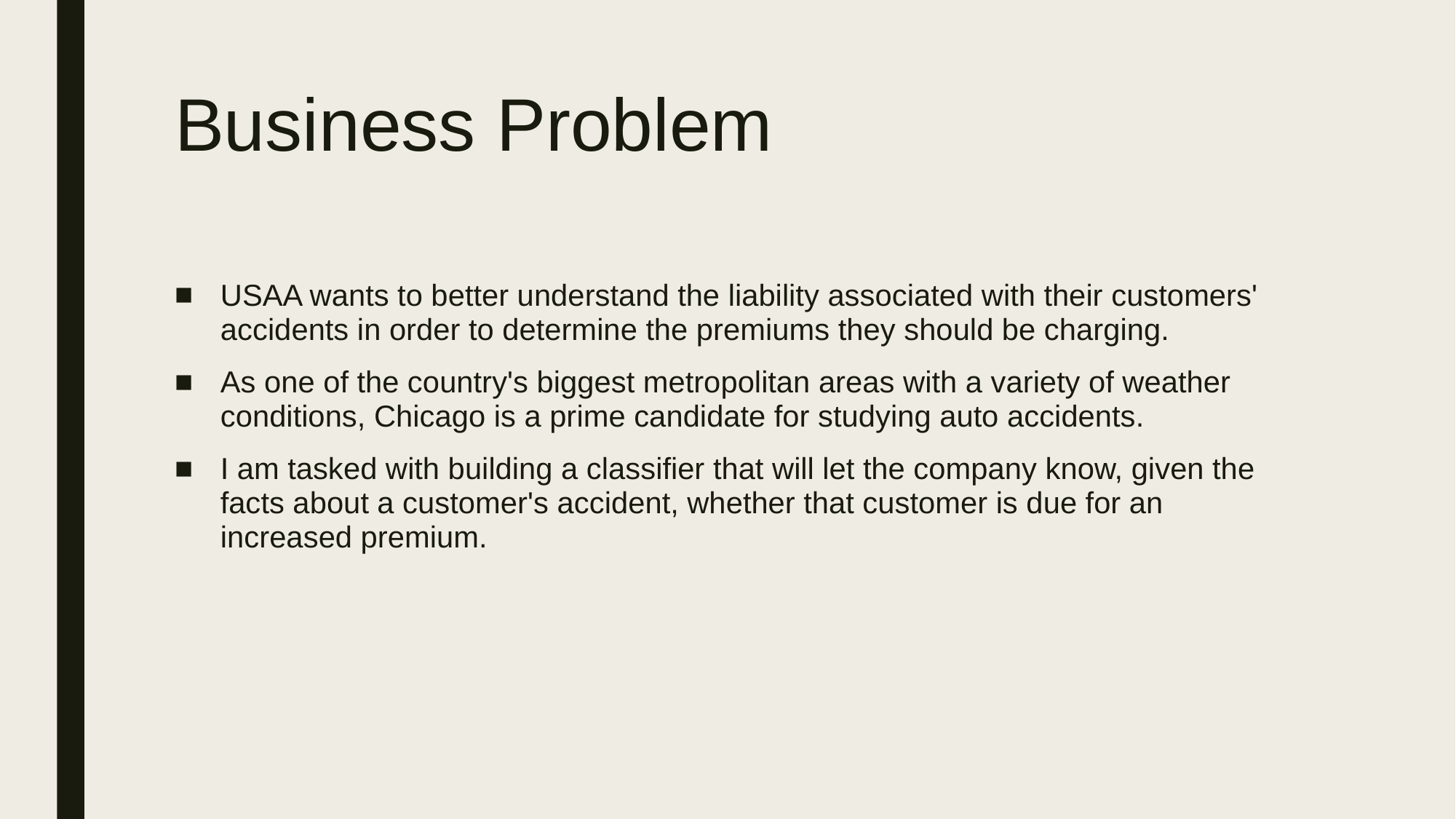

# Business Problem
USAA wants to better understand the liability associated with their customers' accidents in order to determine the premiums they should be charging.
As one of the country's biggest metropolitan areas with a variety of weather conditions, Chicago is a prime candidate for studying auto accidents.
I am tasked with building a classifier that will let the company know, given the facts about a customer's accident, whether that customer is due for an increased premium.